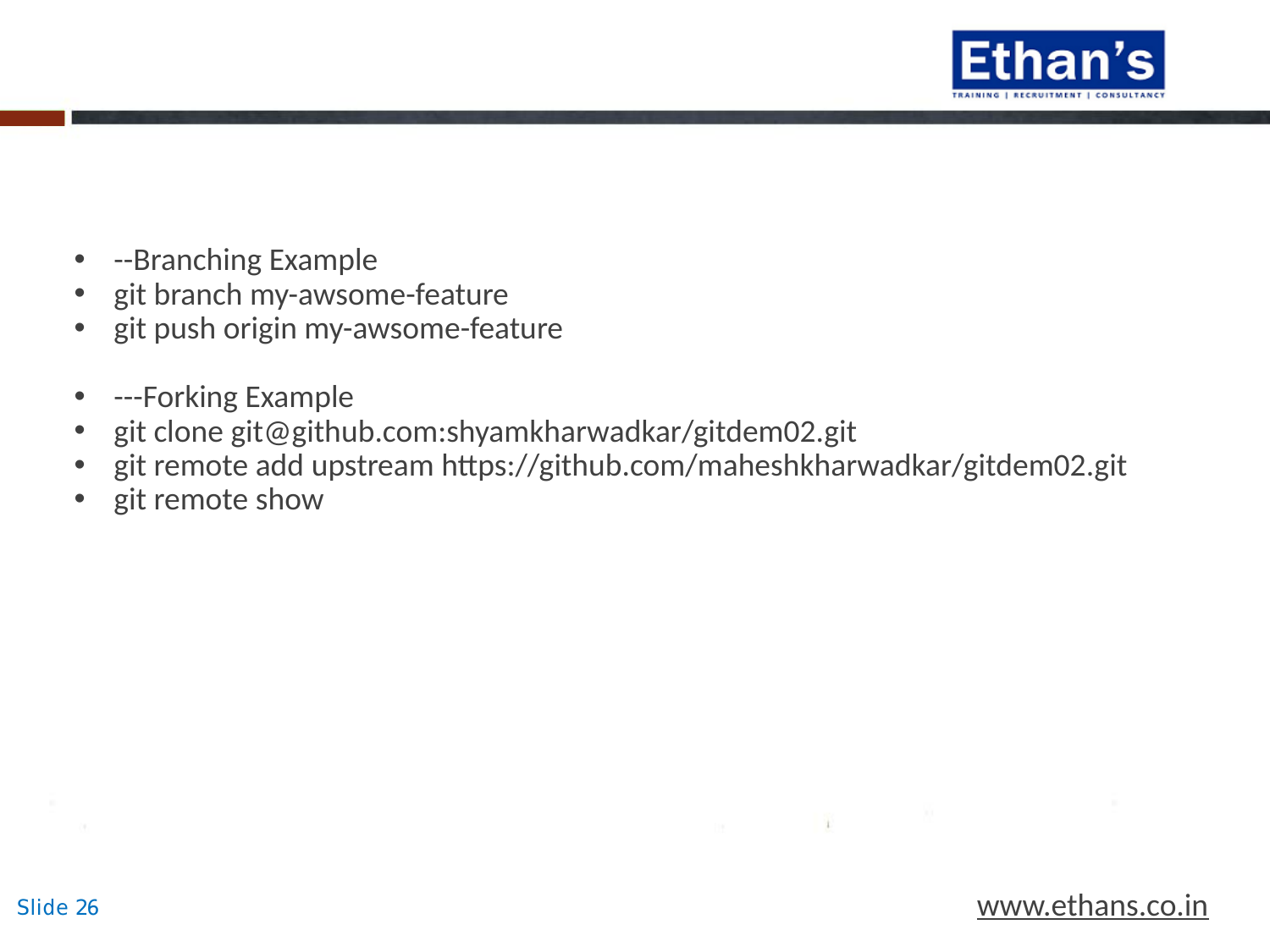

--Branching Example
git branch my-awsome-feature
git push origin my-awsome-feature

---Forking Example
git clone git@github.com:shyamkharwadkar/gitdem02.git
git remote add upstream https://github.com/maheshkharwadkar/gitdem02.git
git remote show